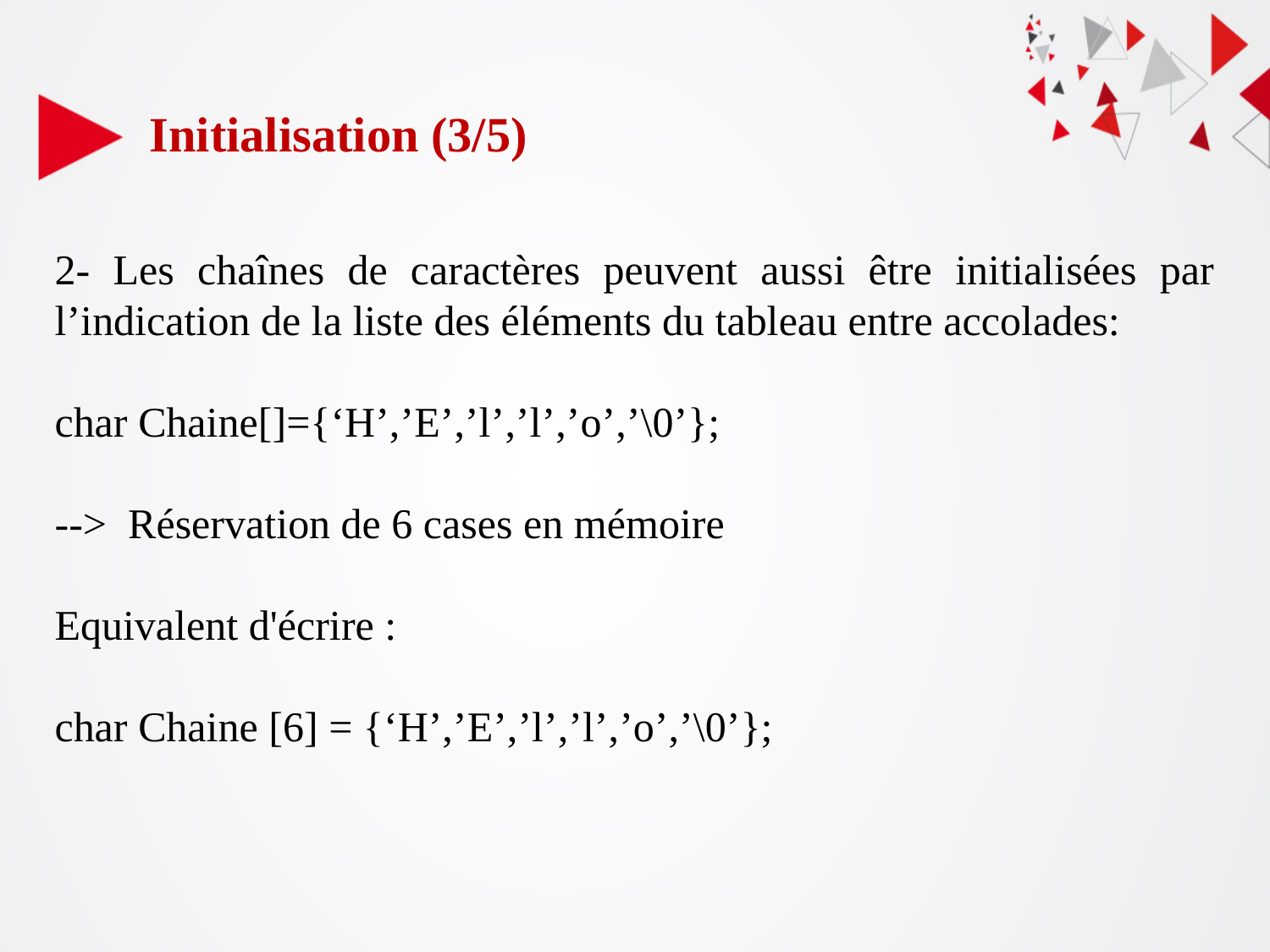

Initialisation (3/5)

2- Les chaînes de caractères peuvent aussi être initialisées par l’indication de la liste des éléments du tableau entre accolades:

char Chaine[]={‘H’,’E’,’l’,’l’,’o’,’\0’};

-->  Réservation de 6 cases en mémoire

Equivalent d'écrire :

char Chaine [6] = {‘H’,’E’,’l’,’l’,’o’,’\0’};

13